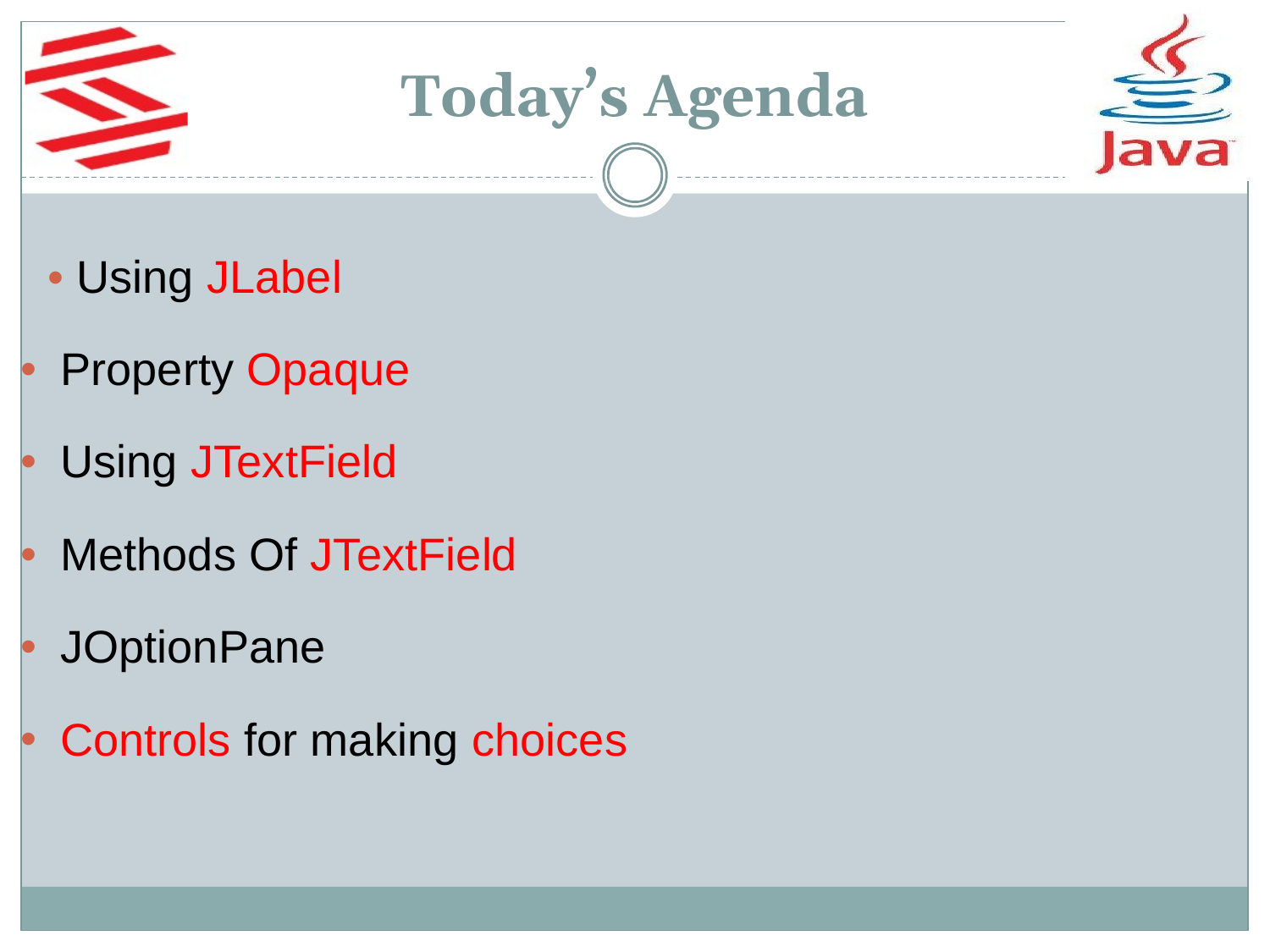

Today’s Agenda

• Using JLabel
 Property Opaque
 Using JTextField
 Methods Of JTextField
 JOptionPane
 Controls for making choices